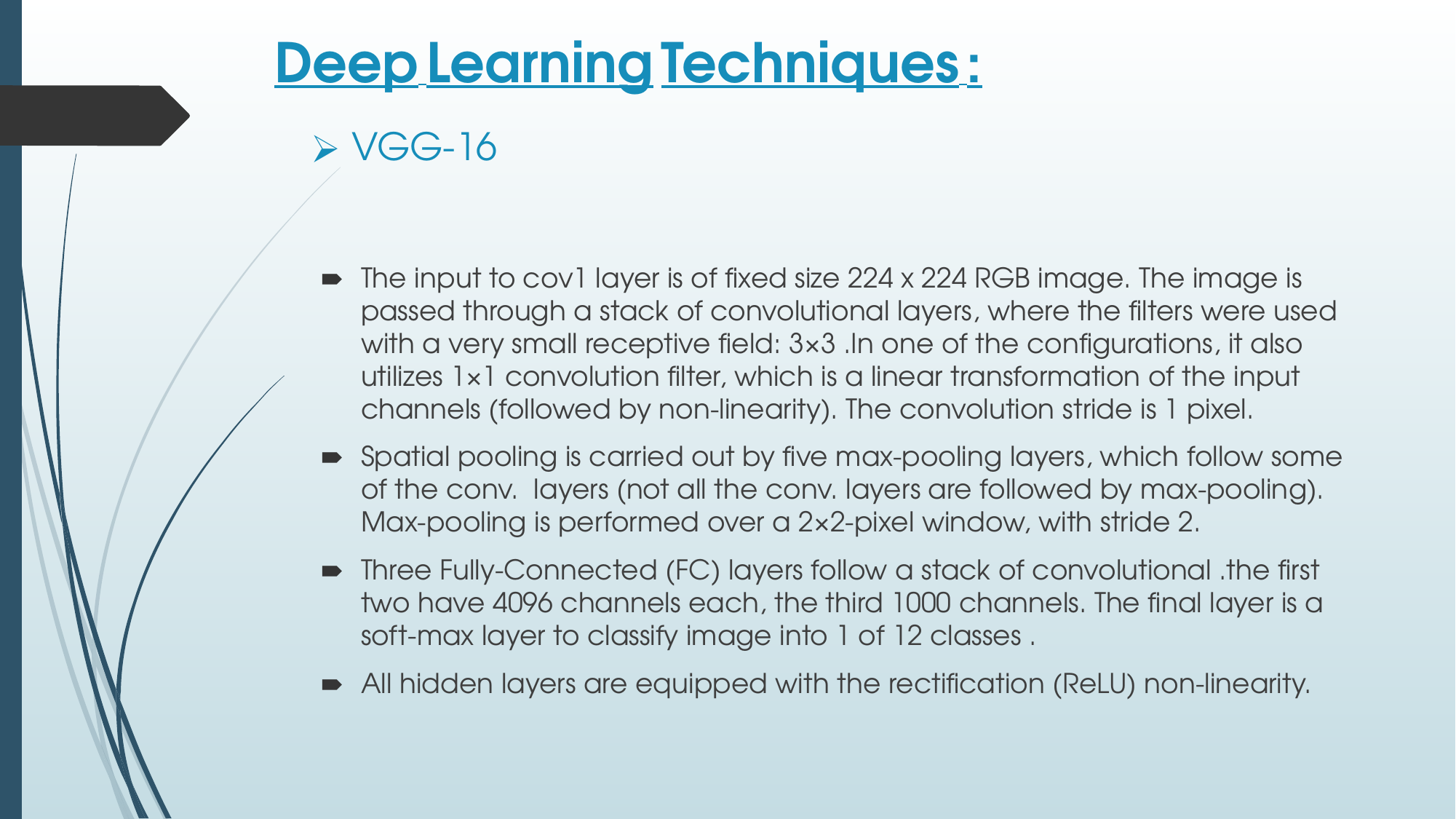

Deep Learning Techniques :

# VGG-16
The input to cov1 layer is of fixed size 224 x 224 RGB image. The image is passed through a stack of convolutional layers, where the filters were used with a very small receptive field: 3×3 .In one of the configurations, it also utilizes 1×1 convolution filter, which is a linear transformation of the input channels (followed by non-linearity). The convolution stride is 1 pixel.
Spatial pooling is carried out by five max-pooling layers, which follow some of the conv.  layers (not all the conv. layers are followed by max-pooling). Max-pooling is performed over a 2×2-pixel window, with stride 2.
Three Fully-Connected (FC) layers follow a stack of convolutional .the first two have 4096 channels each, the third 1000 channels. The final layer is a soft-max layer to classify image into 1 of 12 classes .
All hidden layers are equipped with the rectification (ReLU) non-linearity.